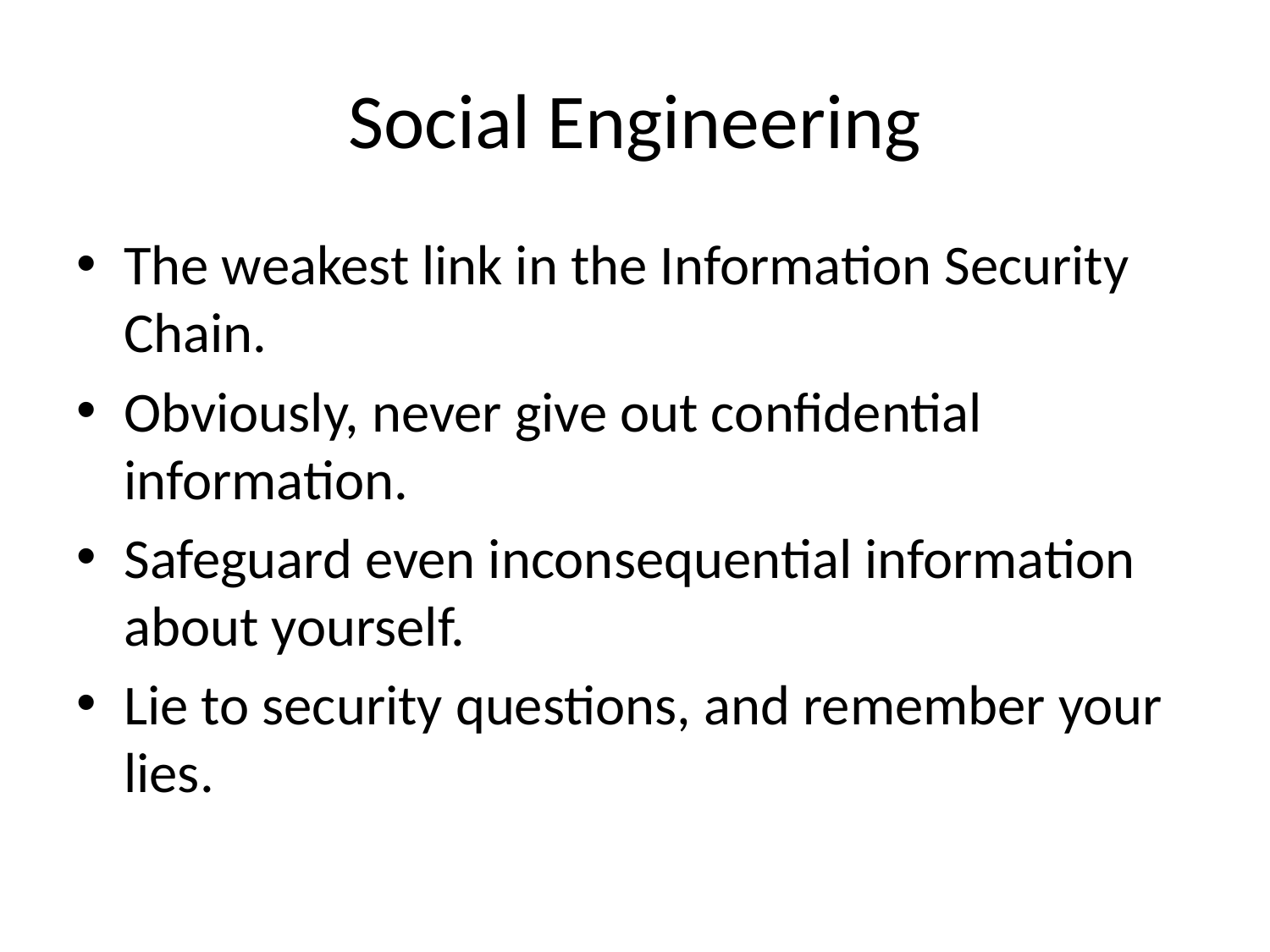

# Social Engineering
The weakest link in the Information Security Chain.
Obviously, never give out confidential information.
Safeguard even inconsequential information about yourself.
Lie to security questions, and remember your lies.